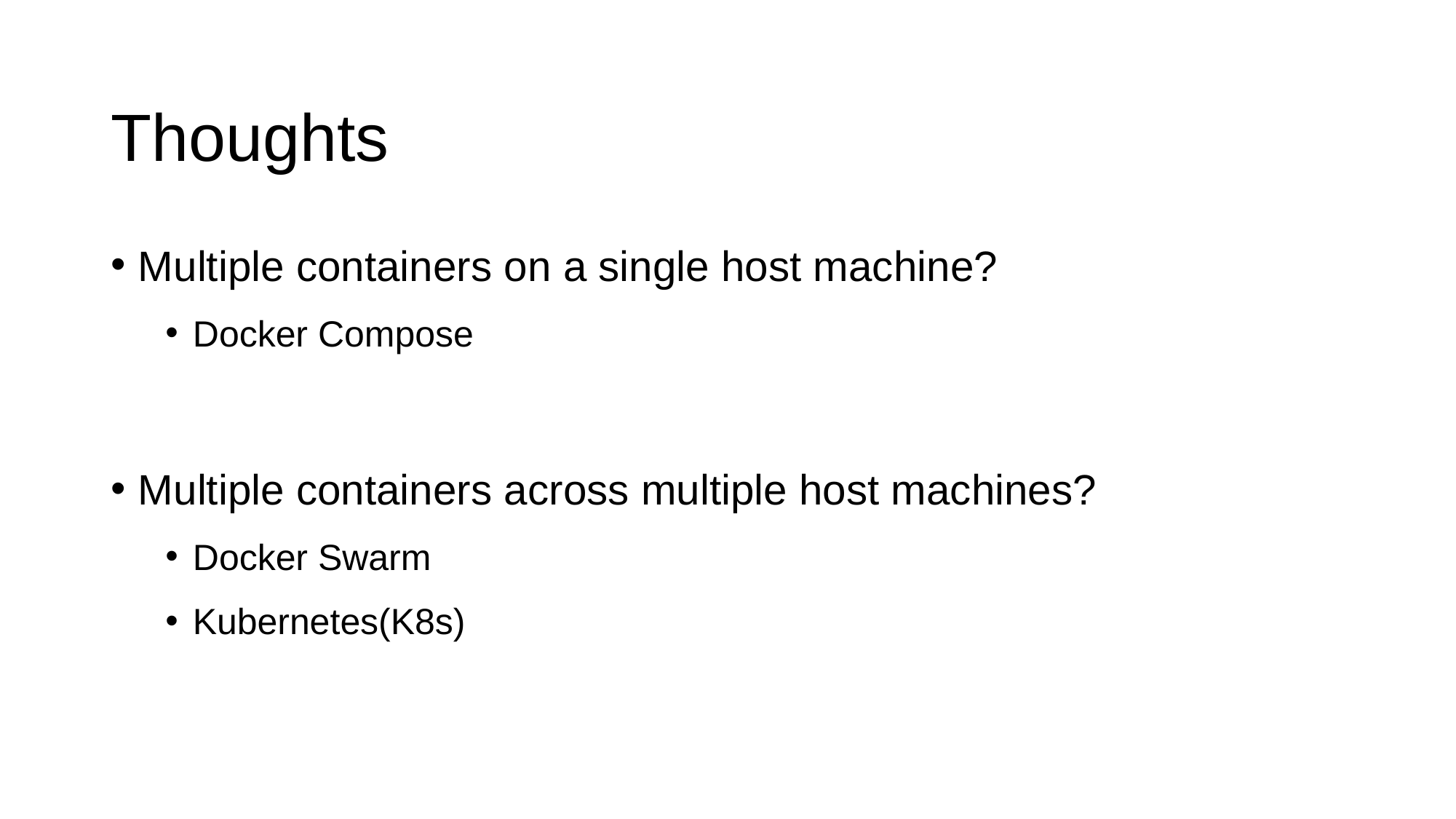

# Thoughts
Multiple containers on a single host machine?
Docker Compose

Multiple containers across multiple host machines?
Docker Swarm
Kubernetes(K8s)